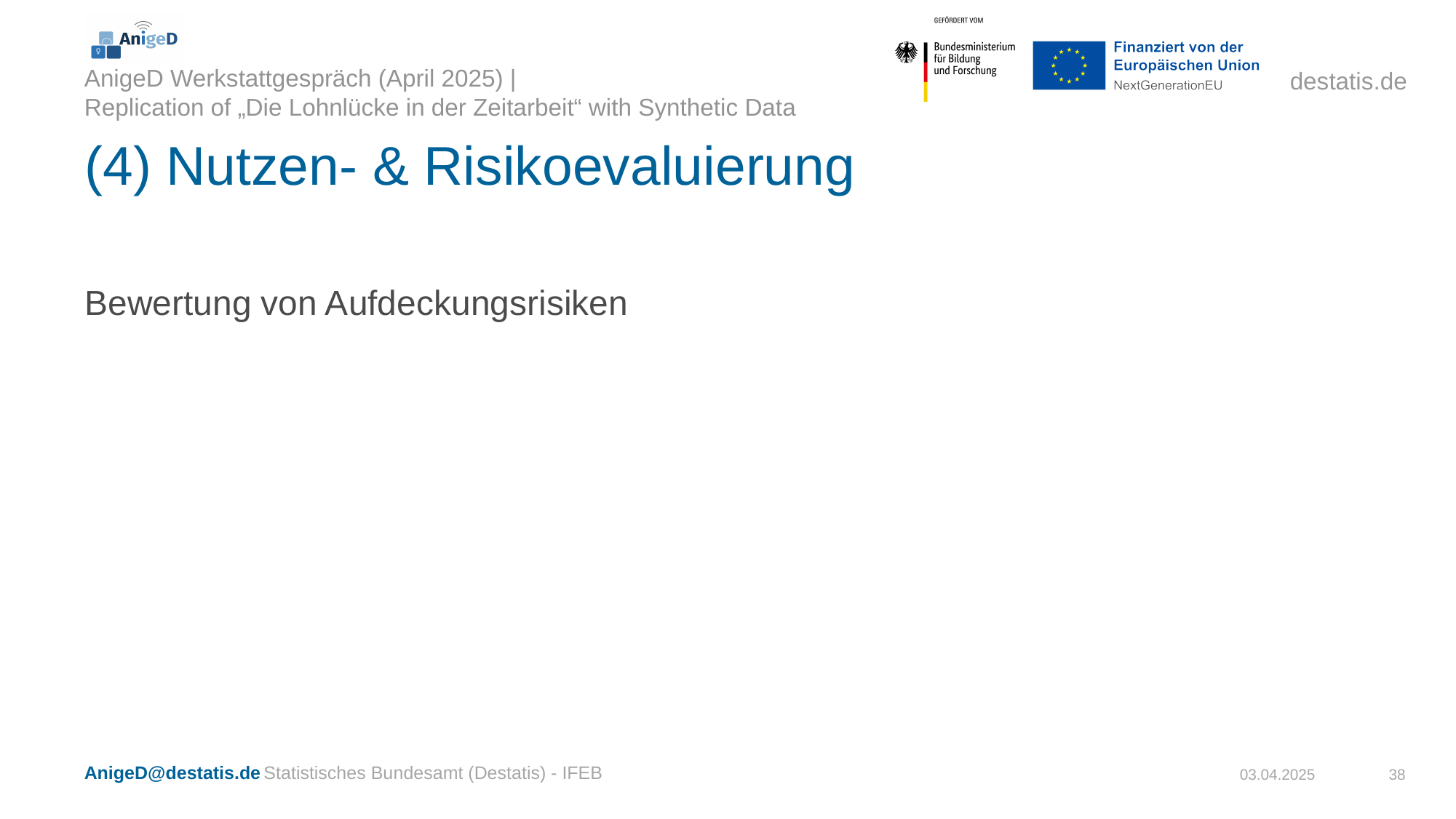

# (4) Nutzen- & Risikoevaluierung
Bewertung von Aufdeckungsrisiken
Statistisches Bundesamt (Destatis) - IFEB
03.04.2025
38